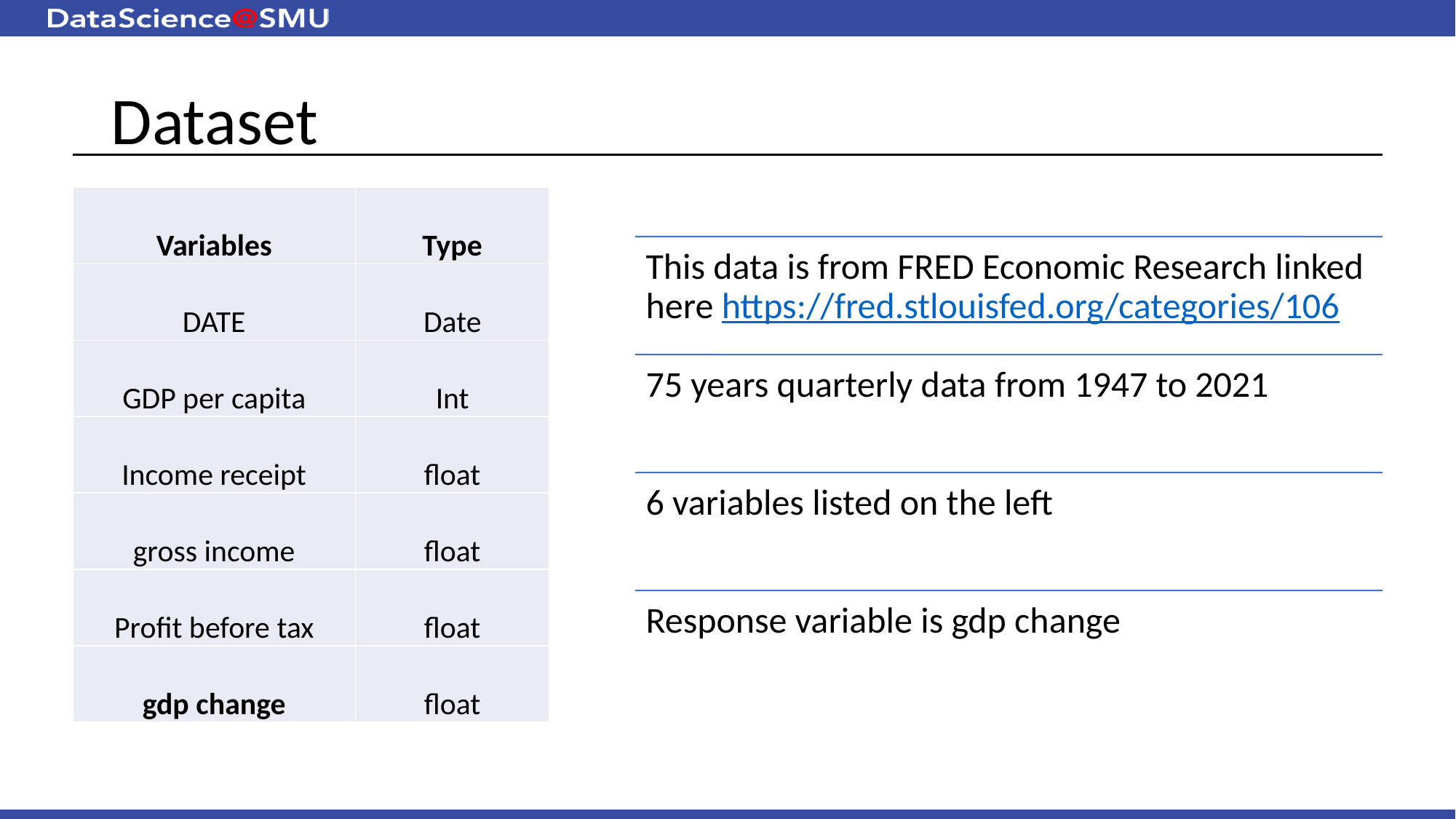

# Dataset
| Variables | Type |
| --- | --- |
| DATE | Date |
| GDP per capita | Int |
| Income receipt | float |
| gross income | float |
| Profit before tax | float |
| gdp change | float |
This data is from FRED Economic Research linked here https://fred.stlouisfed.org/categories/106
75 years quarterly data from 1947 to 2021
6 variables listed on the left
Response variable is gdp change